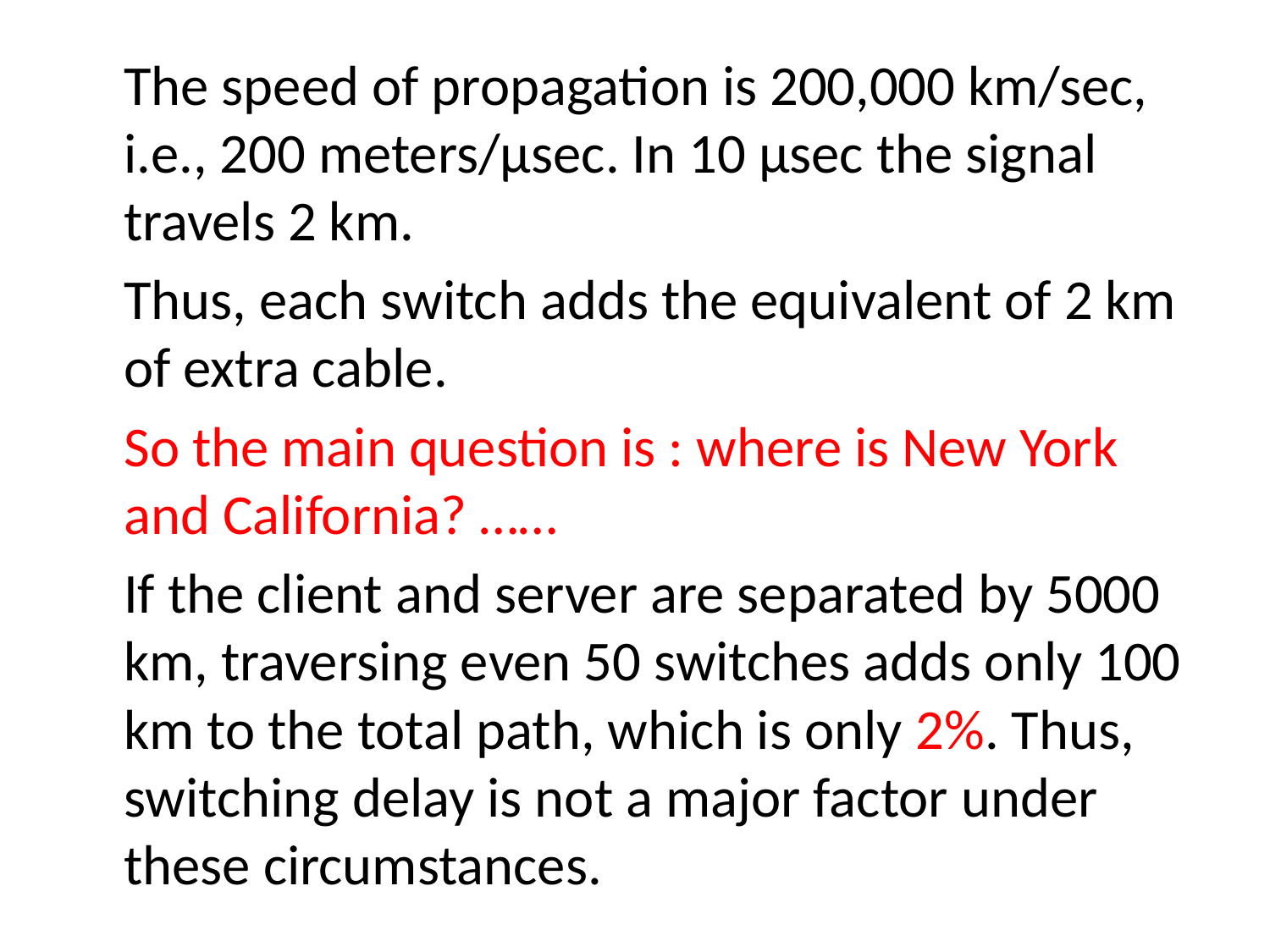

The speed of propagation is 200,000 km/sec, i.e., 200 meters/µsec. In 10 µsec the signal travels 2 km.
	Thus, each switch adds the equivalent of 2 km of extra cable.
	So the main question is : where is New York and California? ……
	If the client and server are separated by 5000 km, traversing even 50 switches adds only 100 km to the total path, which is only 2%. Thus, switching delay is not a major factor under these circumstances.